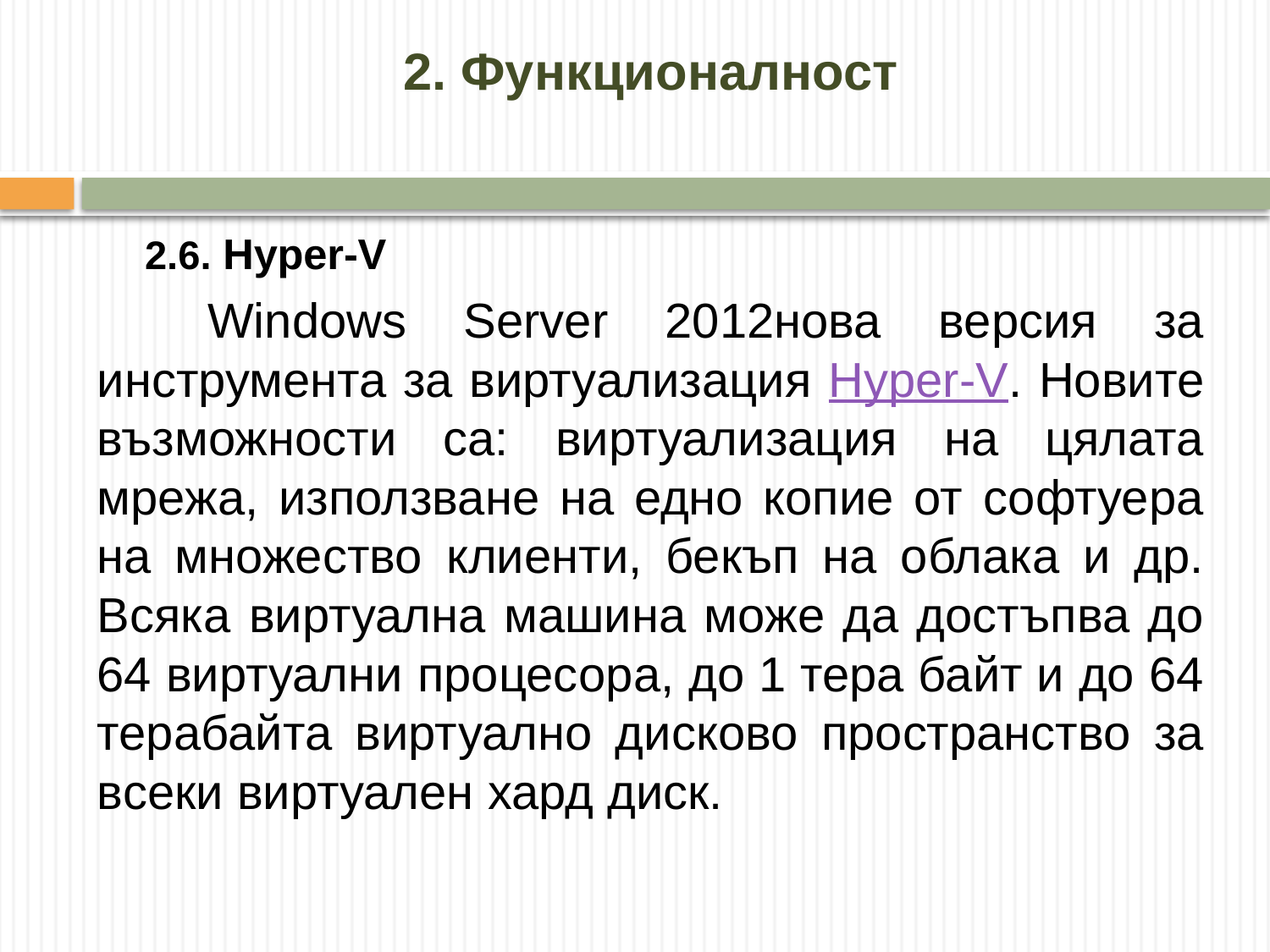

# 2. Функционалност
2.6. Hyper-V
	Windows Server 2012нова версия за инструмента за виртуализация Hyper-V. Новите възможности са: виртуализация на цялата мрежа, използване на едно копие от софтуера на множество клиенти, бекъп на облака и др. Всяка виртуална машина може да достъпва до 64 виртуални процесора, до 1 тера байт и до 64 терабайта виртуално дисково пространство за всеки виртуален хард диск.